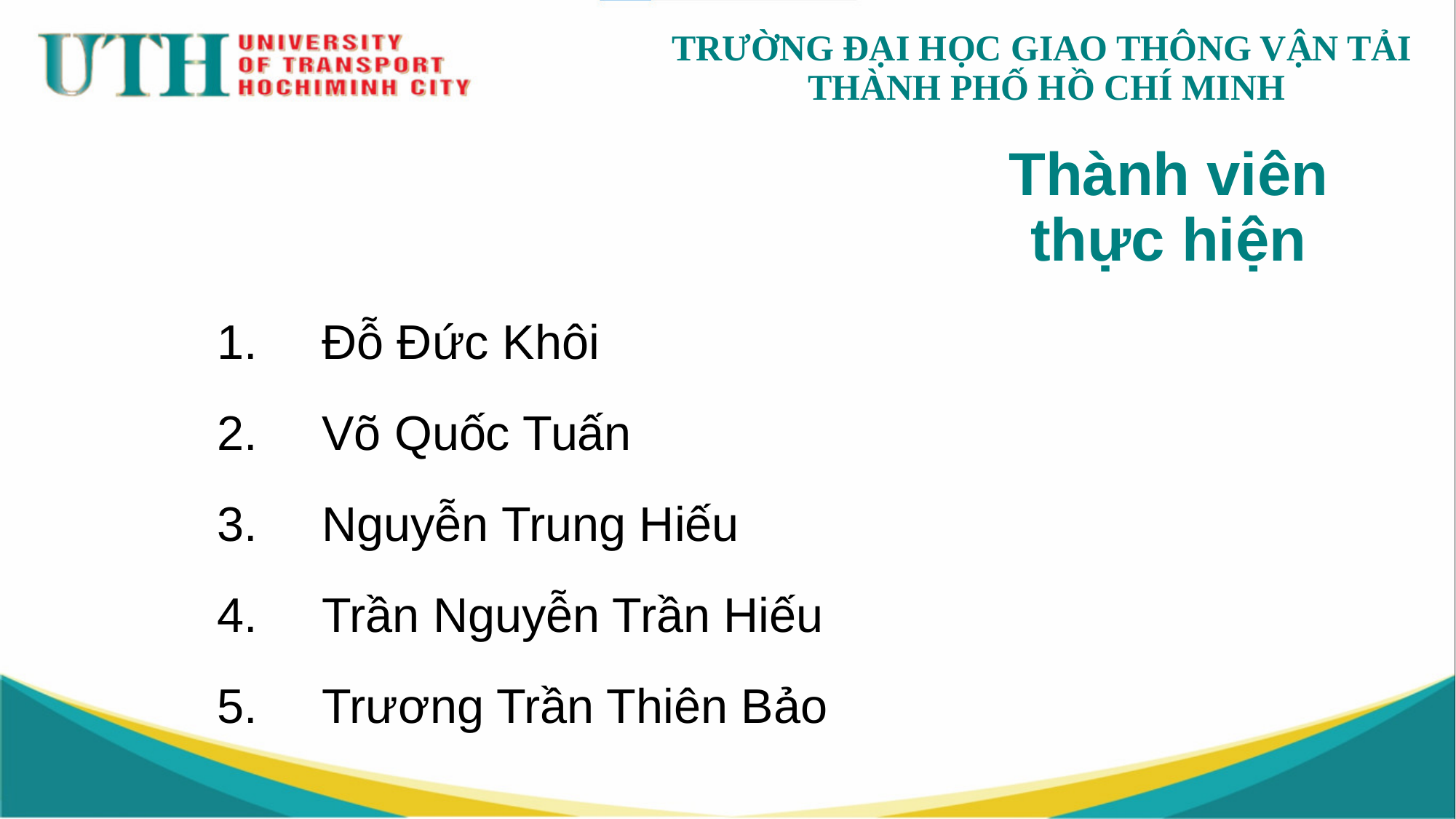

Thành viên thực hiện
   Đỗ Đức Khôi
   Võ Quốc Tuấn
   Nguyễn Trung Hiếu
   Trần Nguyễn Trần Hiếu
   Trương Trần Thiên Bảo